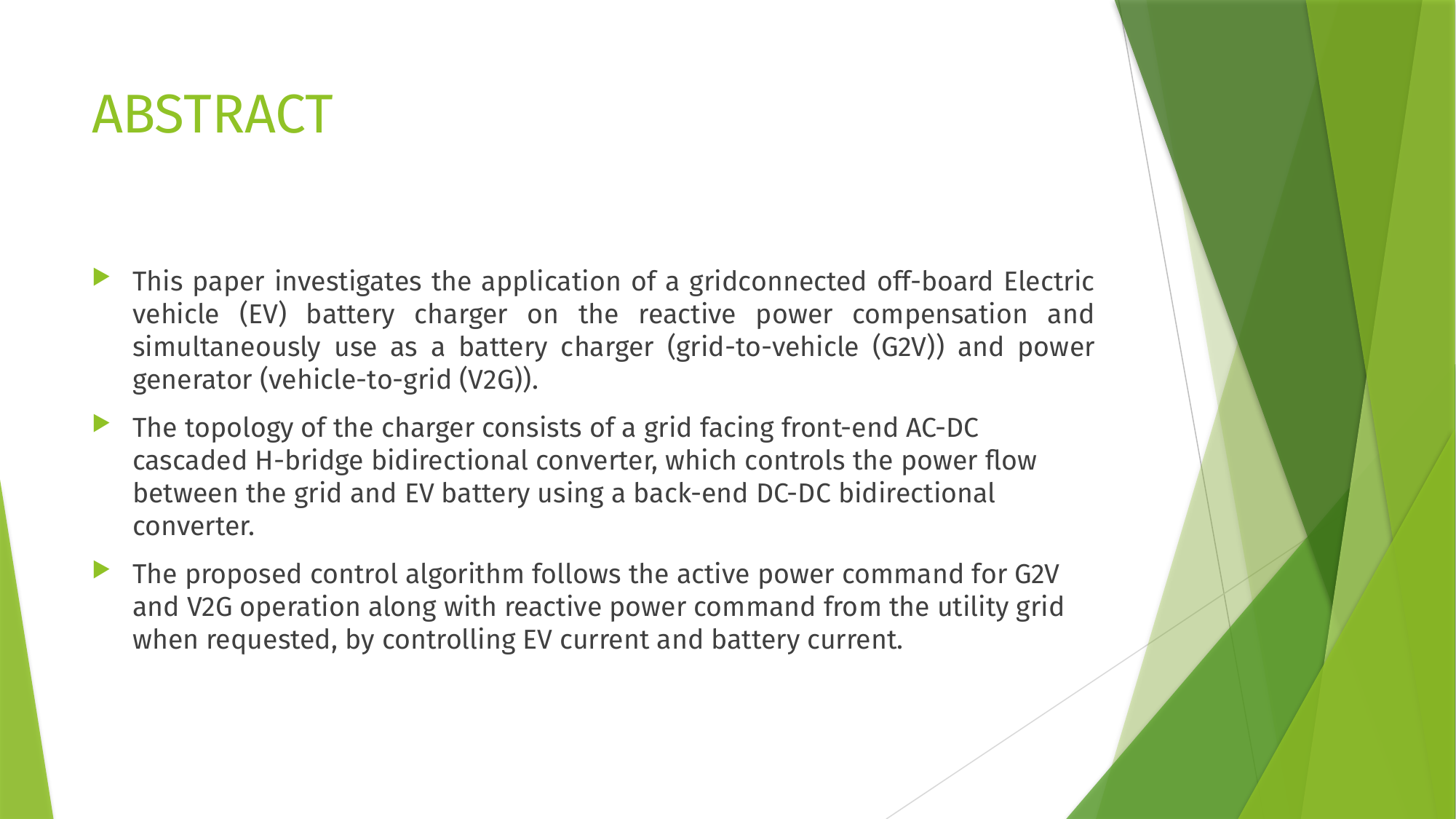

# ABSTRACT
This paper investigates the application of a gridconnected off-board Electric vehicle (EV) battery charger on the reactive power compensation and simultaneously use as a battery charger (grid-to-vehicle (G2V)) and power generator (vehicle-to-grid (V2G)).
The topology of the charger consists of a grid facing front-end AC-DC cascaded H-bridge bidirectional converter, which controls the power flow between the grid and EV battery using a back-end DC-DC bidirectional converter.
The proposed control algorithm follows the active power command for G2V and V2G operation along with reactive power command from the utility grid when requested, by controlling EV current and battery current.